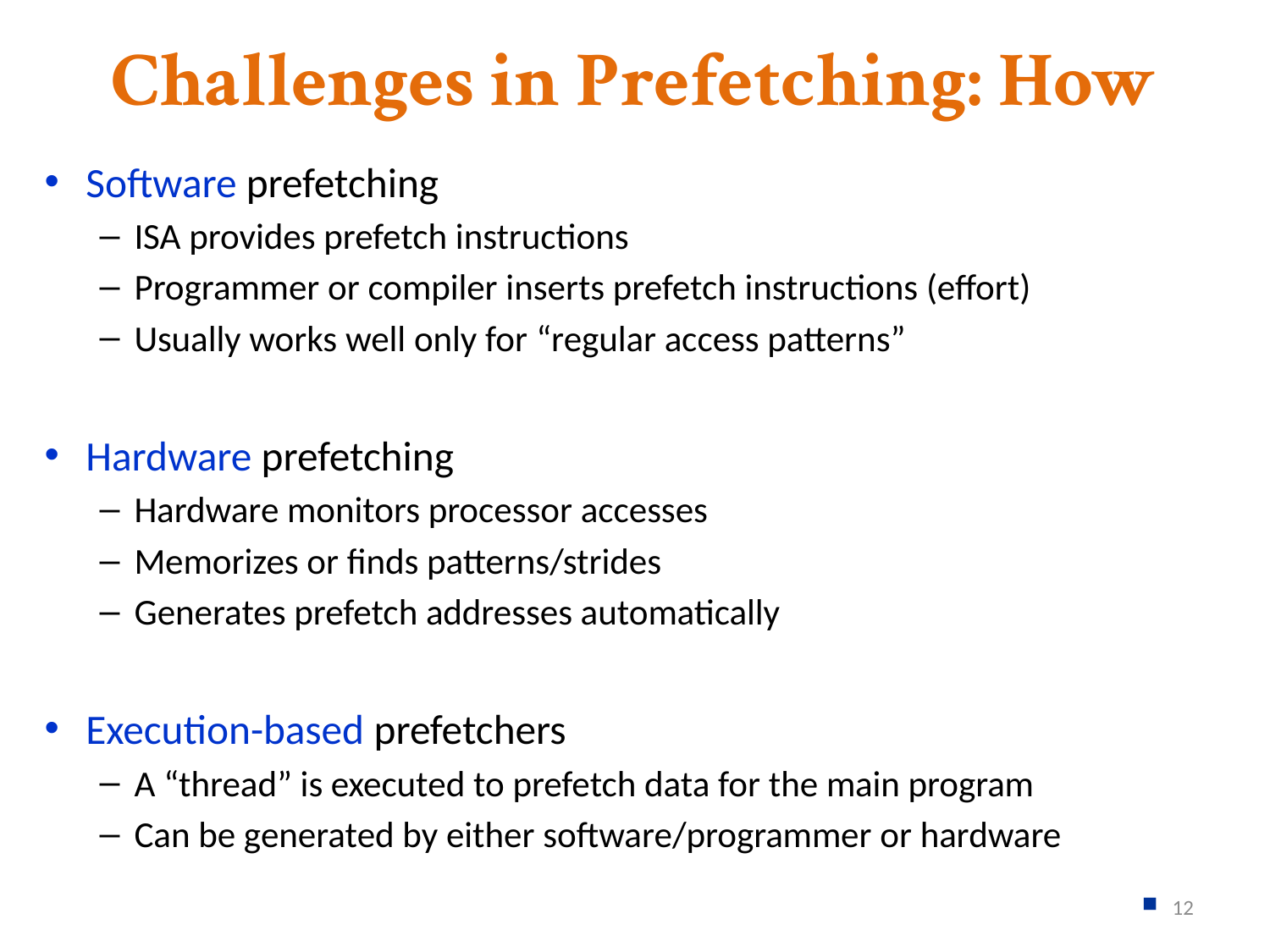

# Challenges in Prefetching: How
Software prefetching
ISA provides prefetch instructions
Programmer or compiler inserts prefetch instructions (effort)
Usually works well only for “regular access patterns”

Hardware prefetching
Hardware monitors processor accesses
Memorizes or finds patterns/strides
Generates prefetch addresses automatically

Execution-based prefetchers
A “thread” is executed to prefetch data for the main program
Can be generated by either software/programmer or hardware
12